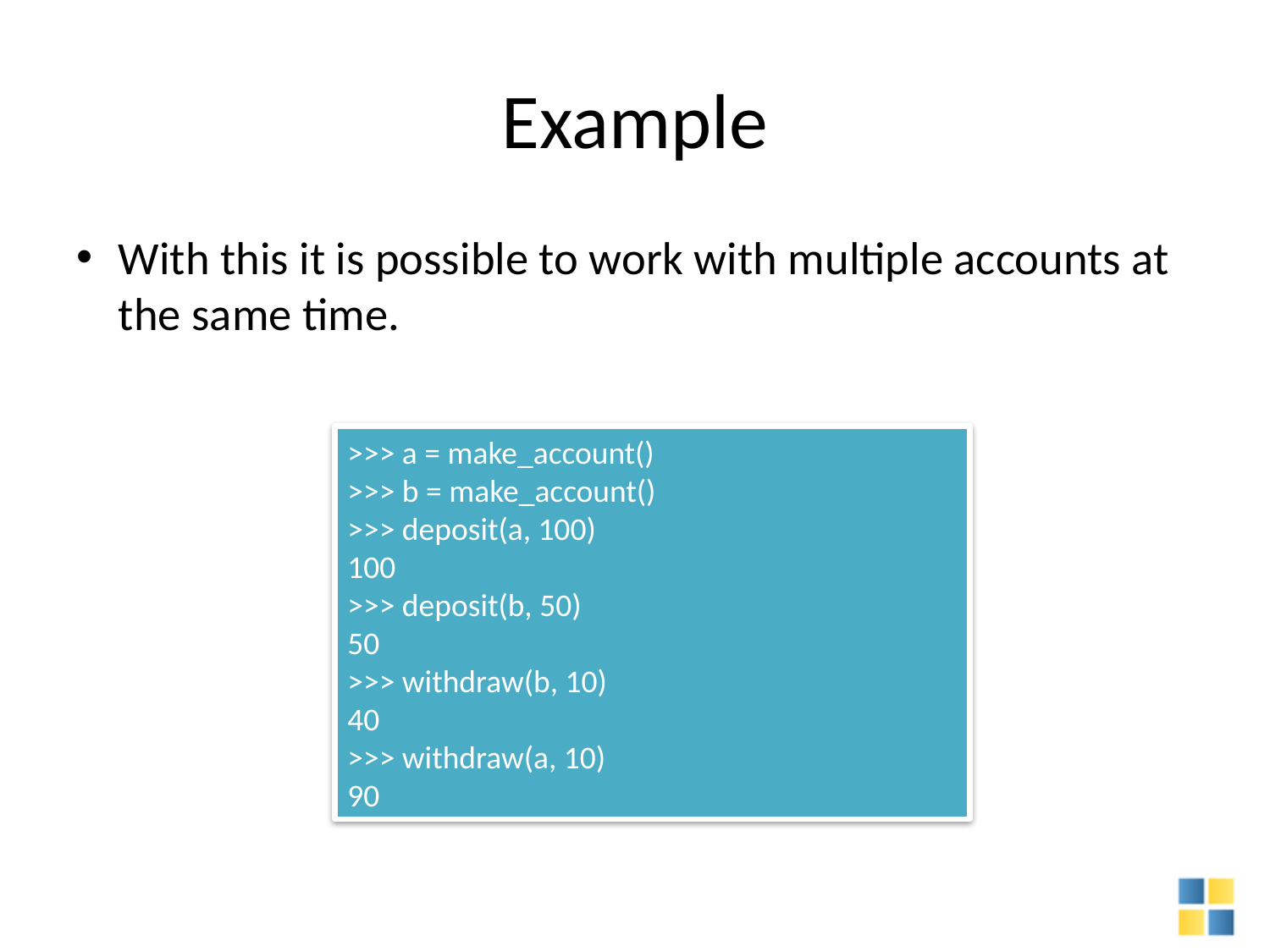

# Example
With this it is possible to work with multiple accounts at the same time.

>>> a = make_account()
>>> b = make_account()
>>> deposit(a, 100)
100
>>> deposit(b, 50)
50
>>> withdraw(b, 10)
40
>>> withdraw(a, 10)
90